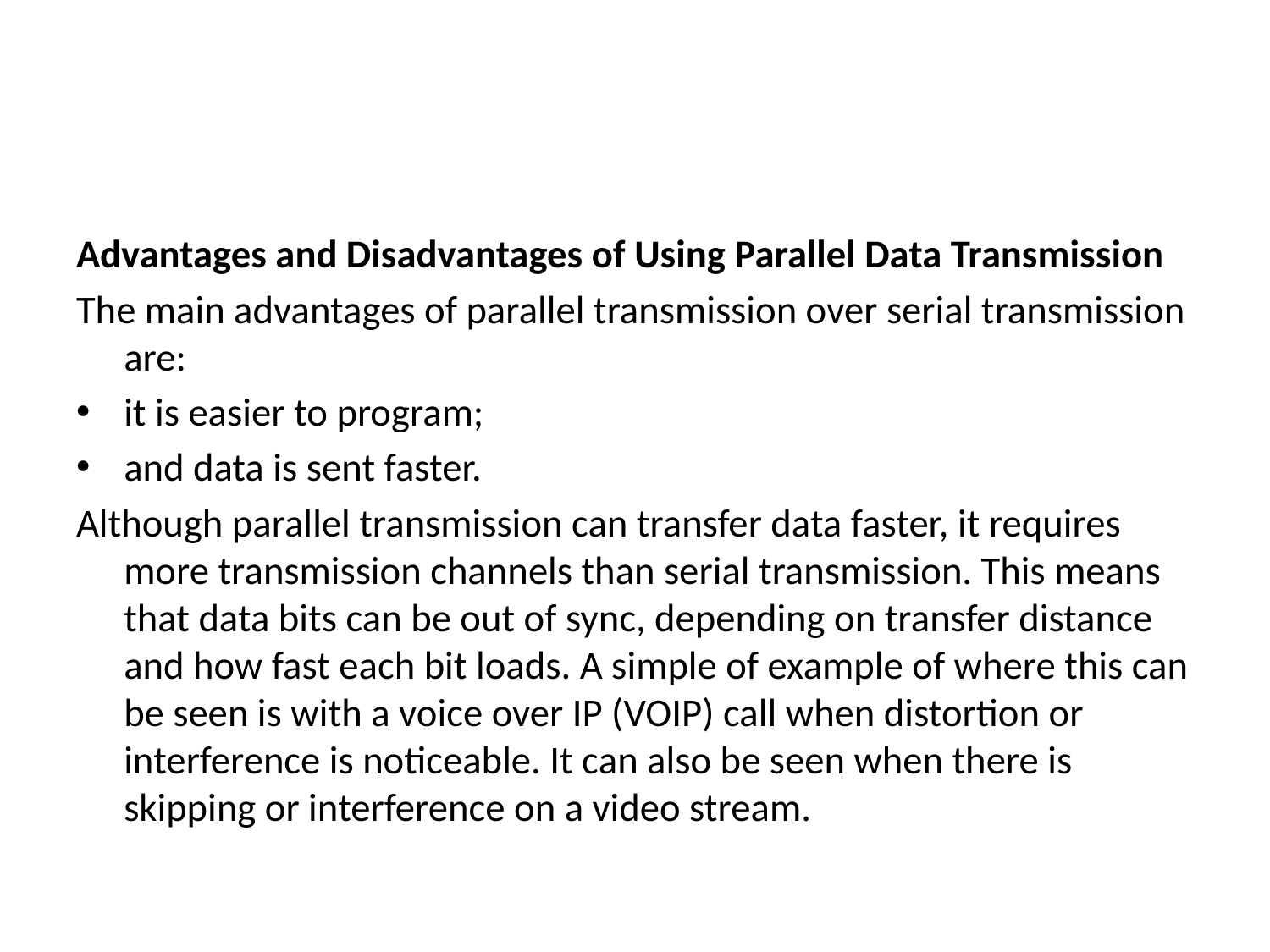

#
Advantages and Disadvantages of Using Parallel Data Transmission
The main advantages of parallel transmission over serial transmission are:
it is easier to program;
and data is sent faster.
Although parallel transmission can transfer data faster, it requires more transmission channels than serial transmission. This means that data bits can be out of sync, depending on transfer distance and how fast each bit loads. A simple of example of where this can be seen is with a voice over IP (VOIP) call when distortion or interference is noticeable. It can also be seen when there is skipping or interference on a video stream.